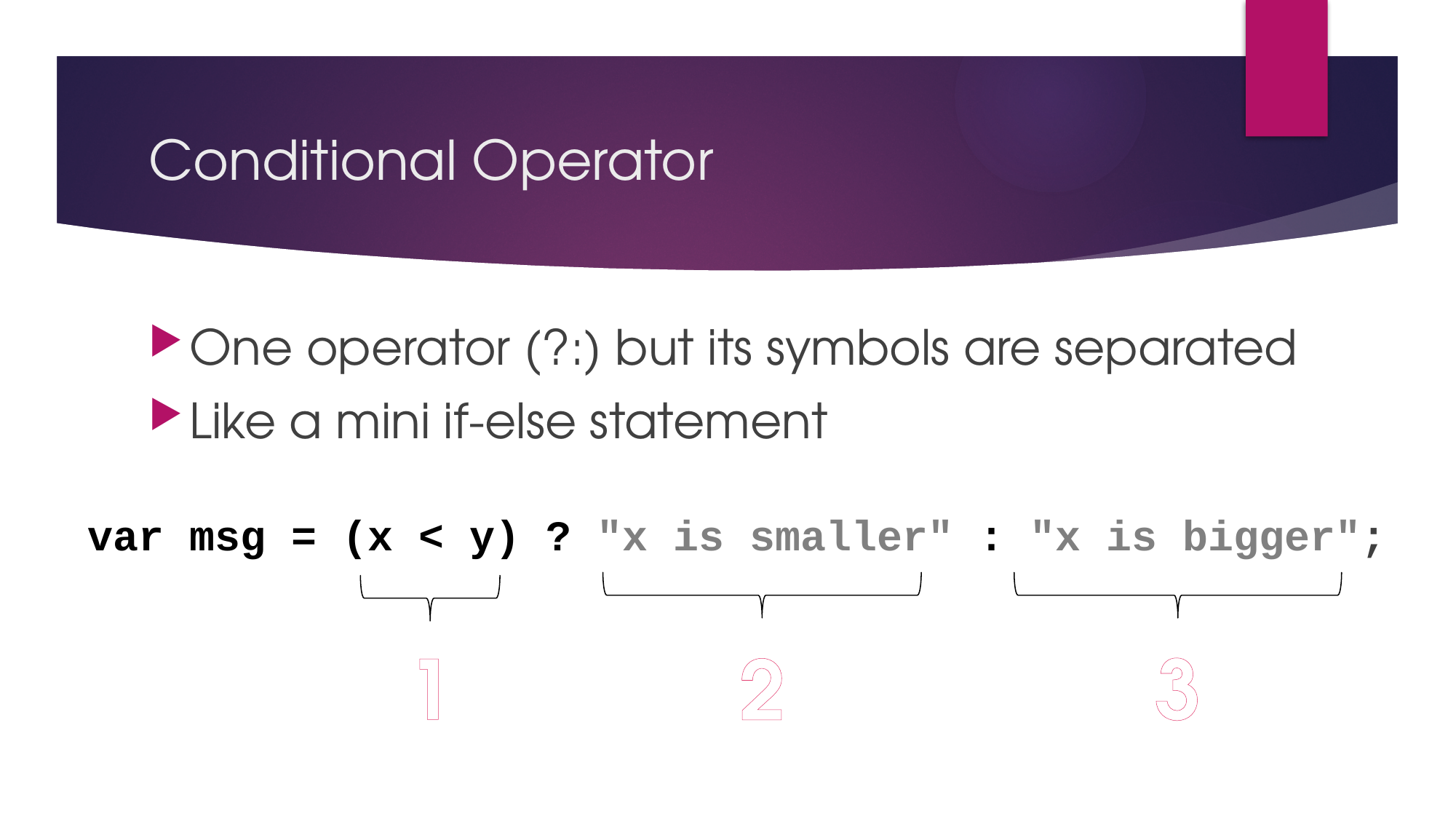

# Conditional Operator
One operator (?:) but its symbols are separated
Like a mini if-else statement

var msg = (x < y) ? "x is smaller" : "x is bigger";

2

3

1